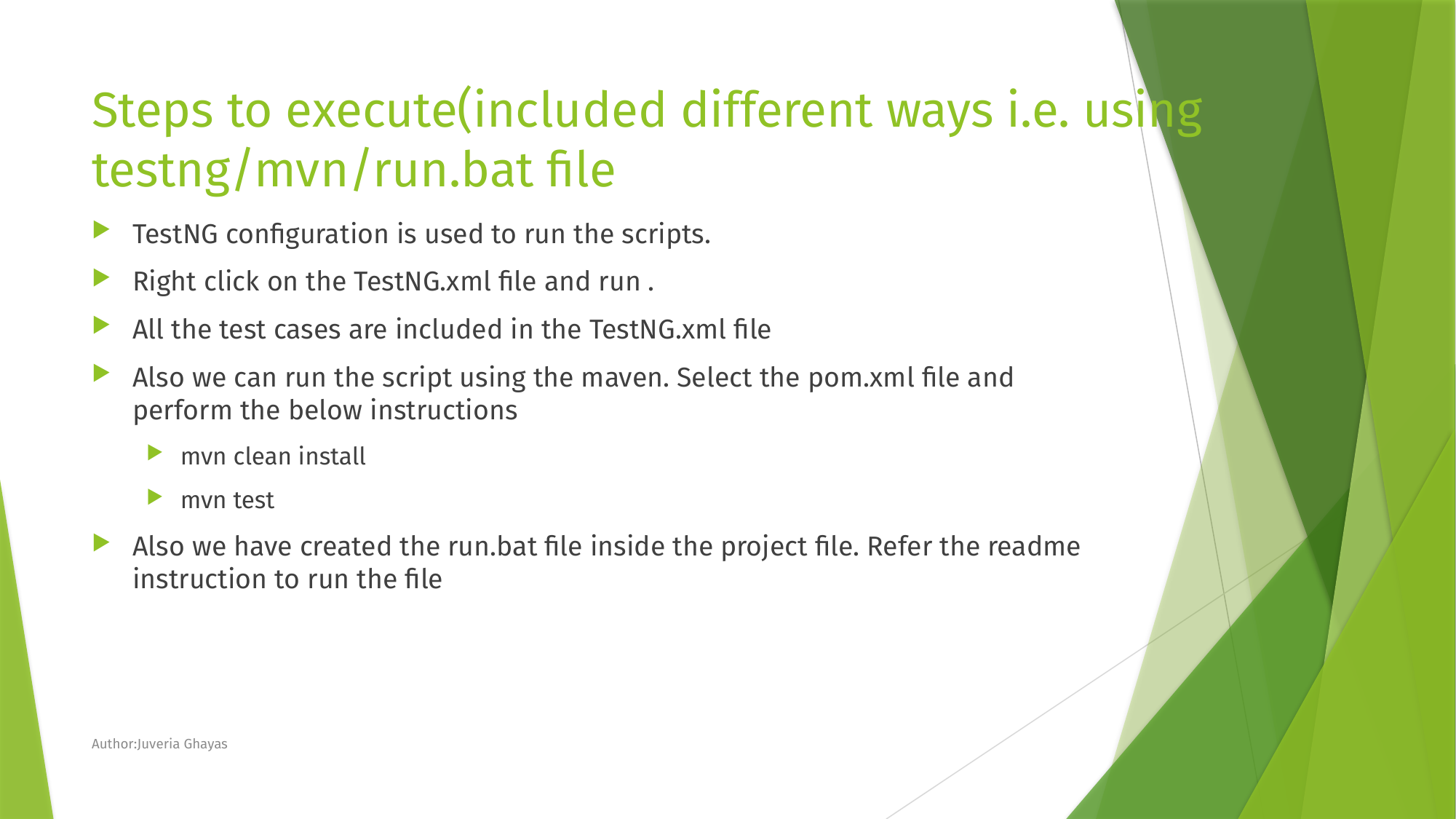

# Steps to execute(included different ways i.e. using testng/mvn/run.bat file
TestNG configuration is used to run the scripts.
Right click on the TestNG.xml file and run .
All the test cases are included in the TestNG.xml file
Also we can run the script using the maven. Select the pom.xml file and perform the below instructions
mvn clean install
mvn test
Also we have created the run.bat file inside the project file. Refer the readme instruction to run the file
Author:Juveria Ghayas